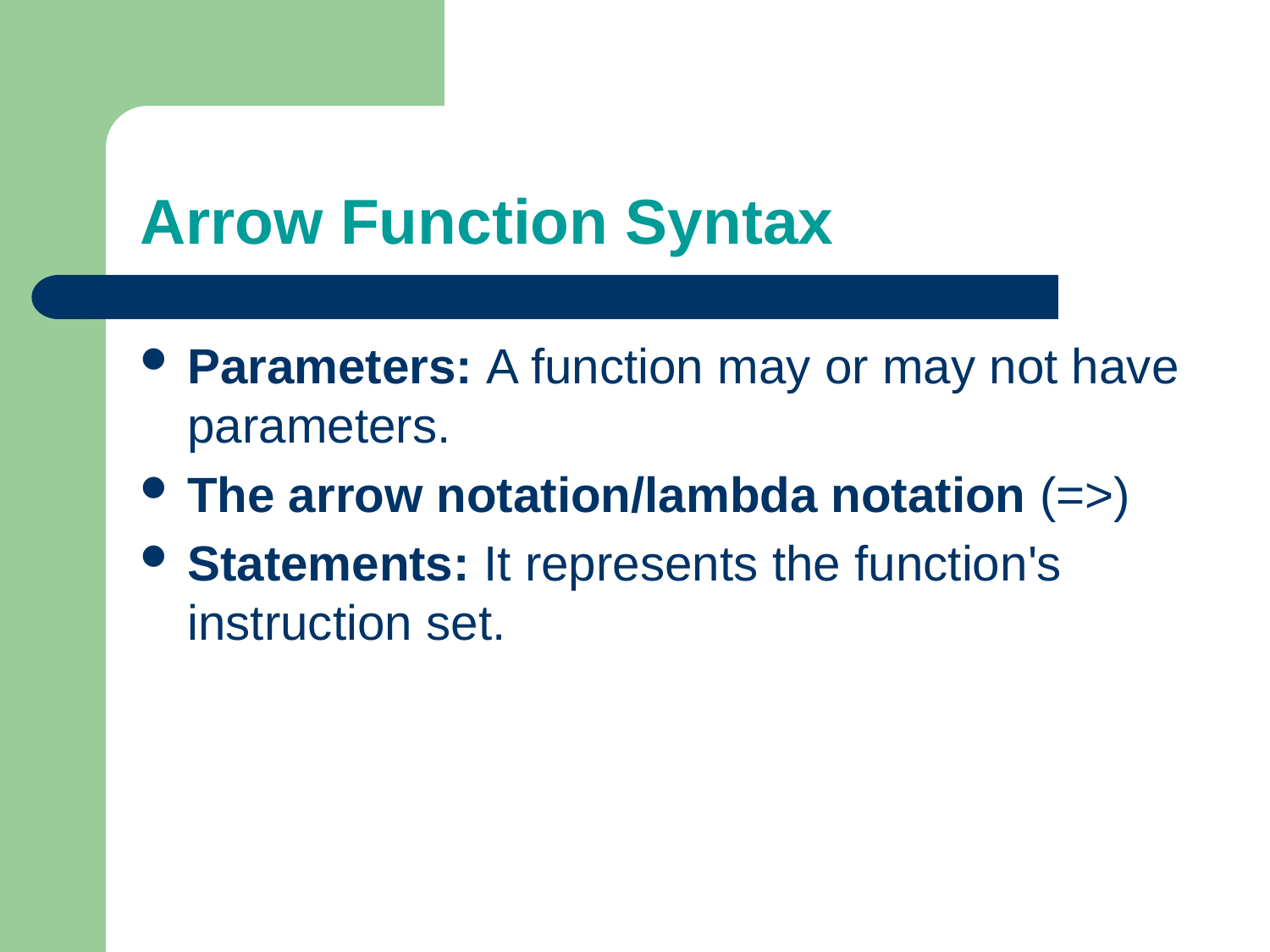

# Arrow Function Syntax
Parameters: A function may or may not have parameters.
The arrow notation/lambda notation (=>)
Statements: It represents the function's instruction set.